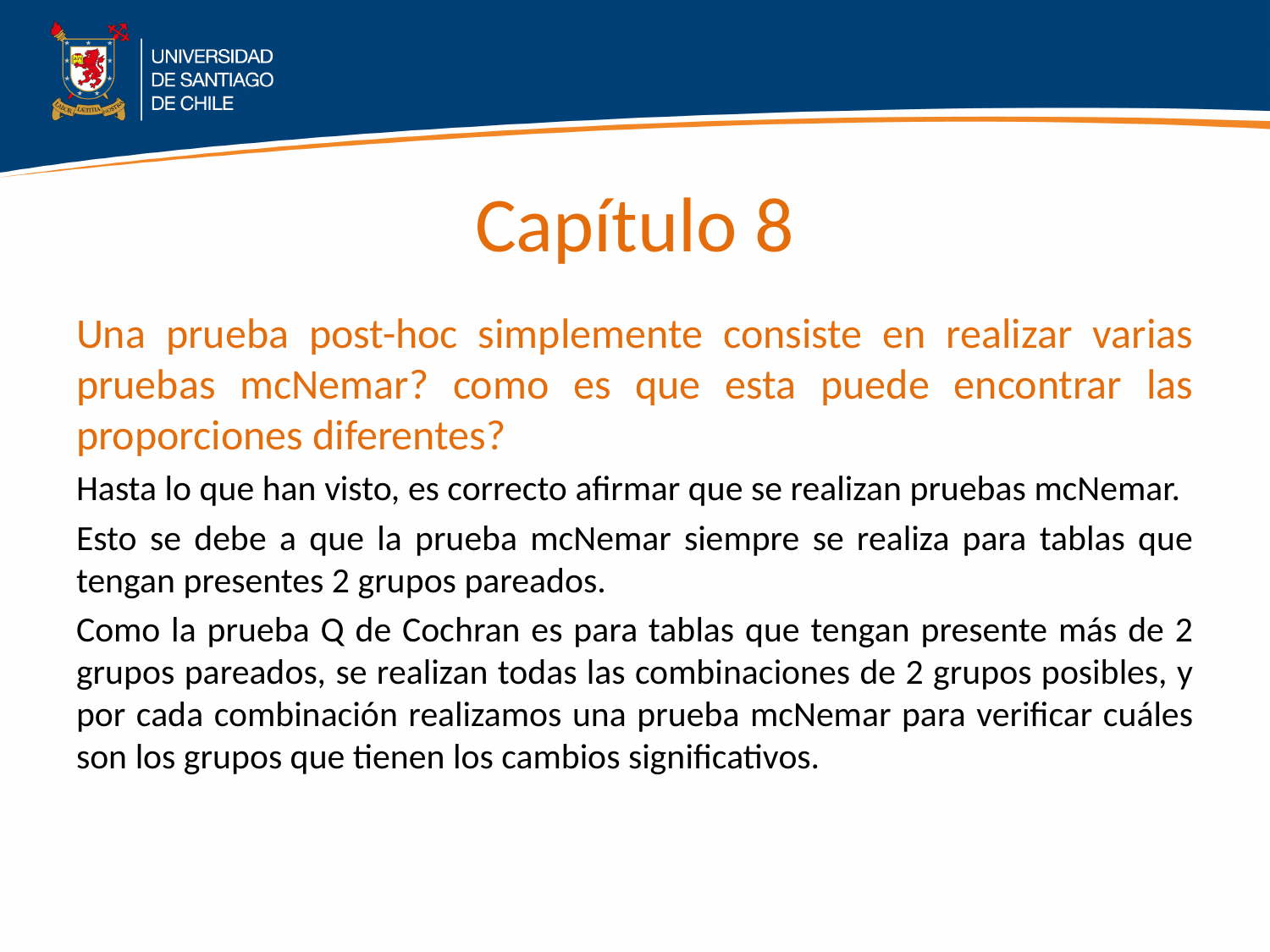

# Capítulo 8
Una prueba post-hoc simplemente consiste en realizar varias pruebas mcNemar? como es que esta puede encontrar las proporciones diferentes?
Hasta lo que han visto, es correcto afirmar que se realizan pruebas mcNemar.
Esto se debe a que la prueba mcNemar siempre se realiza para tablas que tengan presentes 2 grupos pareados.
Como la prueba Q de Cochran es para tablas que tengan presente más de 2 grupos pareados, se realizan todas las combinaciones de 2 grupos posibles, y por cada combinación realizamos una prueba mcNemar para verificar cuáles son los grupos que tienen los cambios significativos.